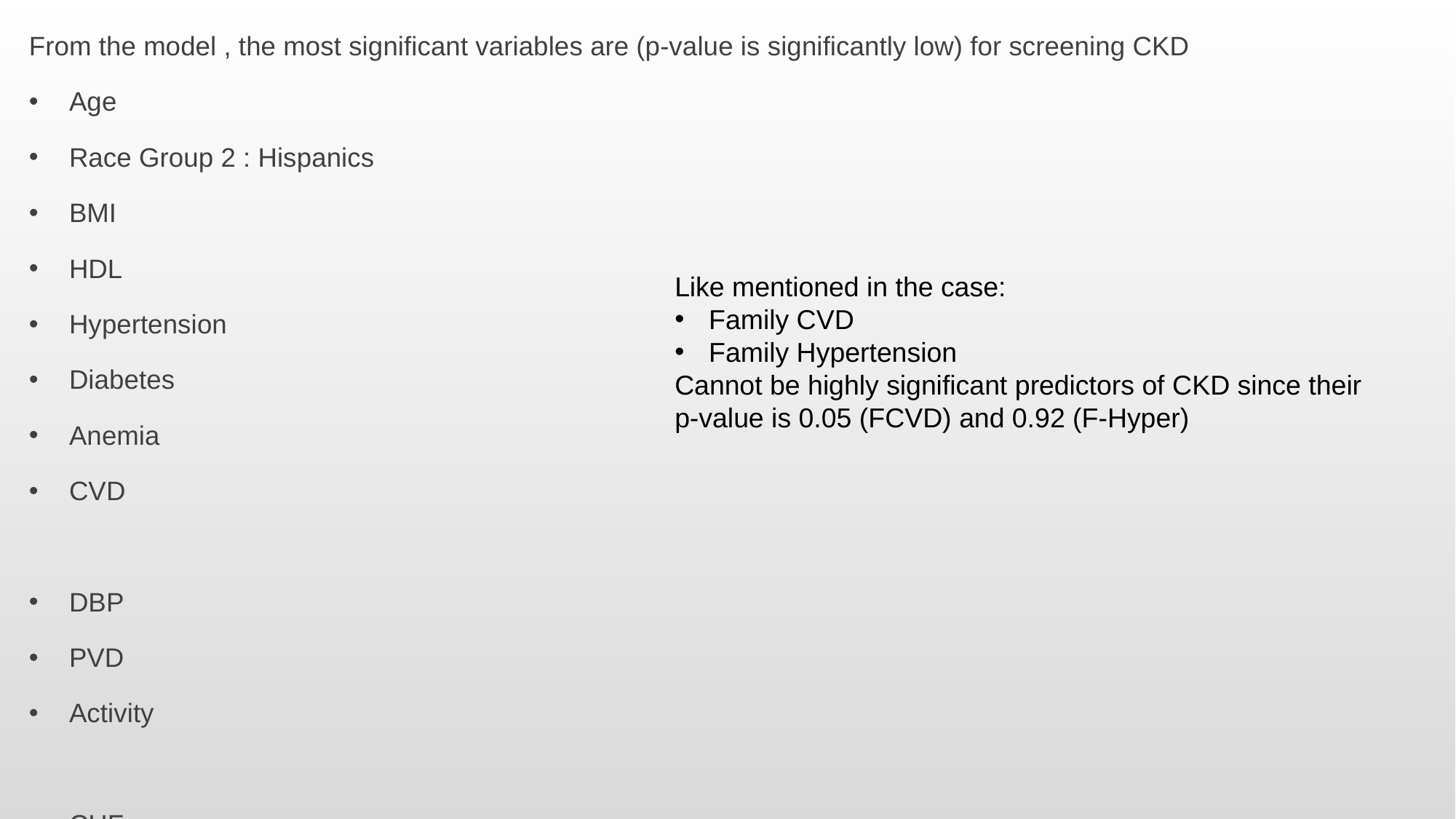

From the model , the most significant variables are (p-value is significantly low) for screening CKD
Age
Race Group 2 : Hispanics
BMI
HDL
Hypertension
Diabetes
Anemia
CVD

DBP
PVD
Activity

CHF

Like mentioned in the case:
Family CVD
Family Hypertension
Cannot be highly significant predictors of CKD since their p-value is 0.05 (FCVD) and 0.92 (F-Hyper)